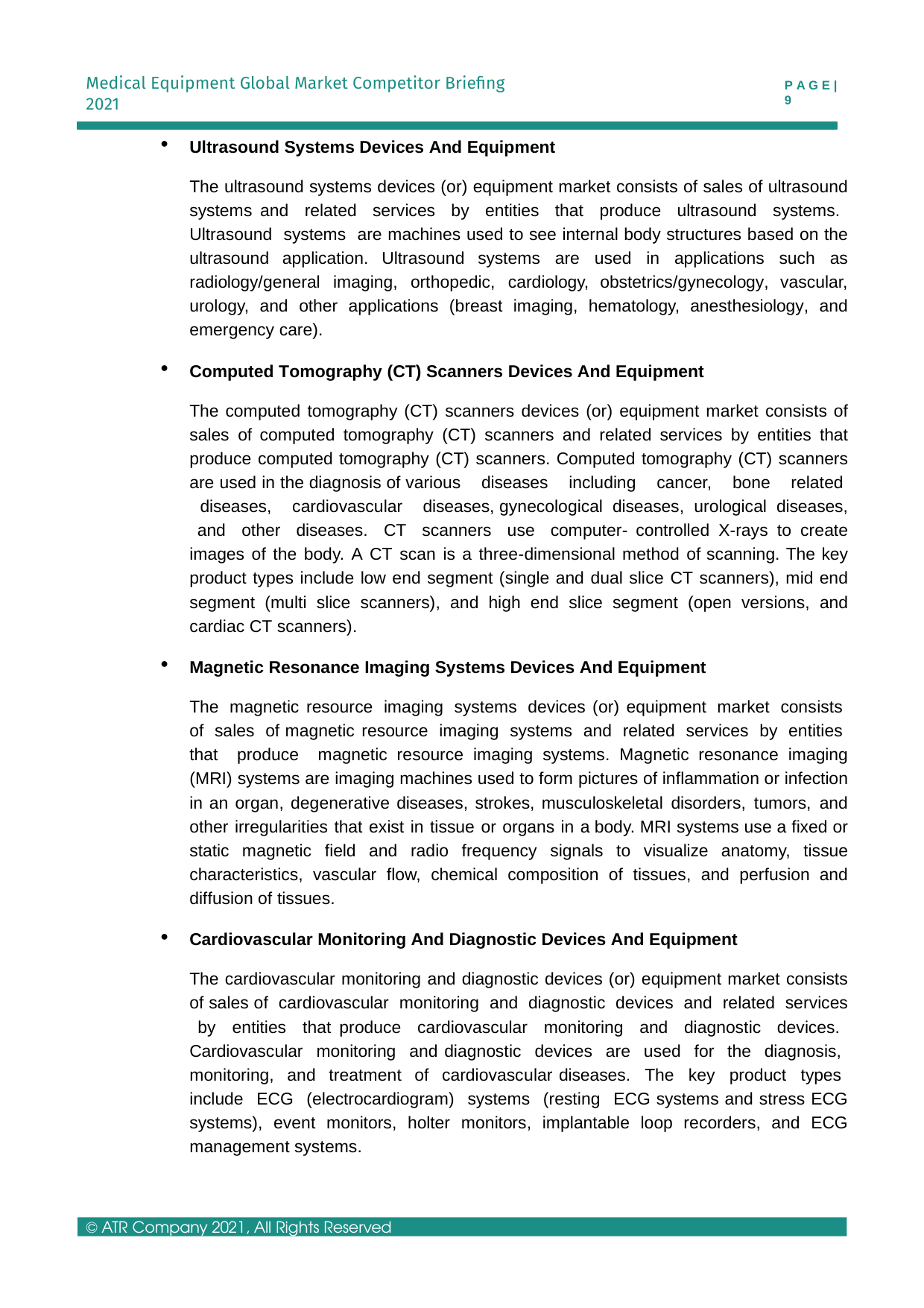

Medical Equipment Global Market Competitor Briefing 2021
P A G E | 9

Ultrasound Systems Devices And Equipment
The ultrasound systems devices (or) equipment market consists of sales of ultrasound systems and  related  services  by  entities  that  produce  ultrasound  systems.  Ultrasound  systems  are machines used to see internal body structures based on the ultrasound application. Ultrasound systems are used in applications such as radiology/general imaging, orthopedic, cardiology, obstetrics/gynecology, vascular, urology, and other applications (breast imaging, hematology, anesthesiology, and emergency care).

Computed Tomography (CT) Scanners Devices And Equipment
The computed tomography (CT) scanners devices (or) equipment market consists of sales of computed tomography (CT) scanners and related services by entities that produce computed tomography (CT) scanners. Computed tomography (CT) scanners are used in the diagnosis of various    diseases    including    cancer,    bone    related    diseases,    cardiovascular    diseases, gynecological  diseases,  urological  diseases,  and  other  diseases.  CT  scanners  use  computer- controlled X-rays to create images of the body. A CT scan is a three-dimensional method of scanning. The key product types include low end segment (single and dual slice CT scanners), mid end segment (multi slice scanners), and high end slice segment (open versions, and cardiac CT scanners).

Magnetic Resonance Imaging Systems Devices And Equipment
The  magnetic resource  imaging  systems  devices (or) equipment  market  consists  of  sales  of magnetic resource  imaging  systems  and  related  services  by  entities  that  produce  magnetic resource imaging systems. Magnetic resonance imaging (MRI) systems are imaging machines used to form pictures of inflammation or infection in an organ, degenerative diseases, strokes, musculoskeletal disorders, tumors, and other irregularities that exist in tissue or organs in a body. MRI systems use a fixed or static magnetic field and radio frequency signals to visualize anatomy, tissue characteristics, vascular flow, chemical composition of tissues, and perfusion and diffusion of tissues.

Cardiovascular Monitoring And Diagnostic Devices And Equipment
The cardiovascular monitoring and diagnostic devices (or) equipment market consists of sales of  cardiovascular  monitoring  and  diagnostic  devices  and  related  services  by  entities  that produce  cardiovascular  monitoring  and  diagnostic  devices.  Cardiovascular  monitoring  and diagnostic  devices  are  used  for  the  diagnosis,  monitoring,  and  treatment  of  cardiovascular diseases.  The  key  product  types  include  ECG  (electrocardiogram)  systems  (resting  ECG systems and stress ECG systems), event monitors, holter monitors, implantable loop recorders, and ECG management systems.
© ATR Company 2021, All Rights Reserved